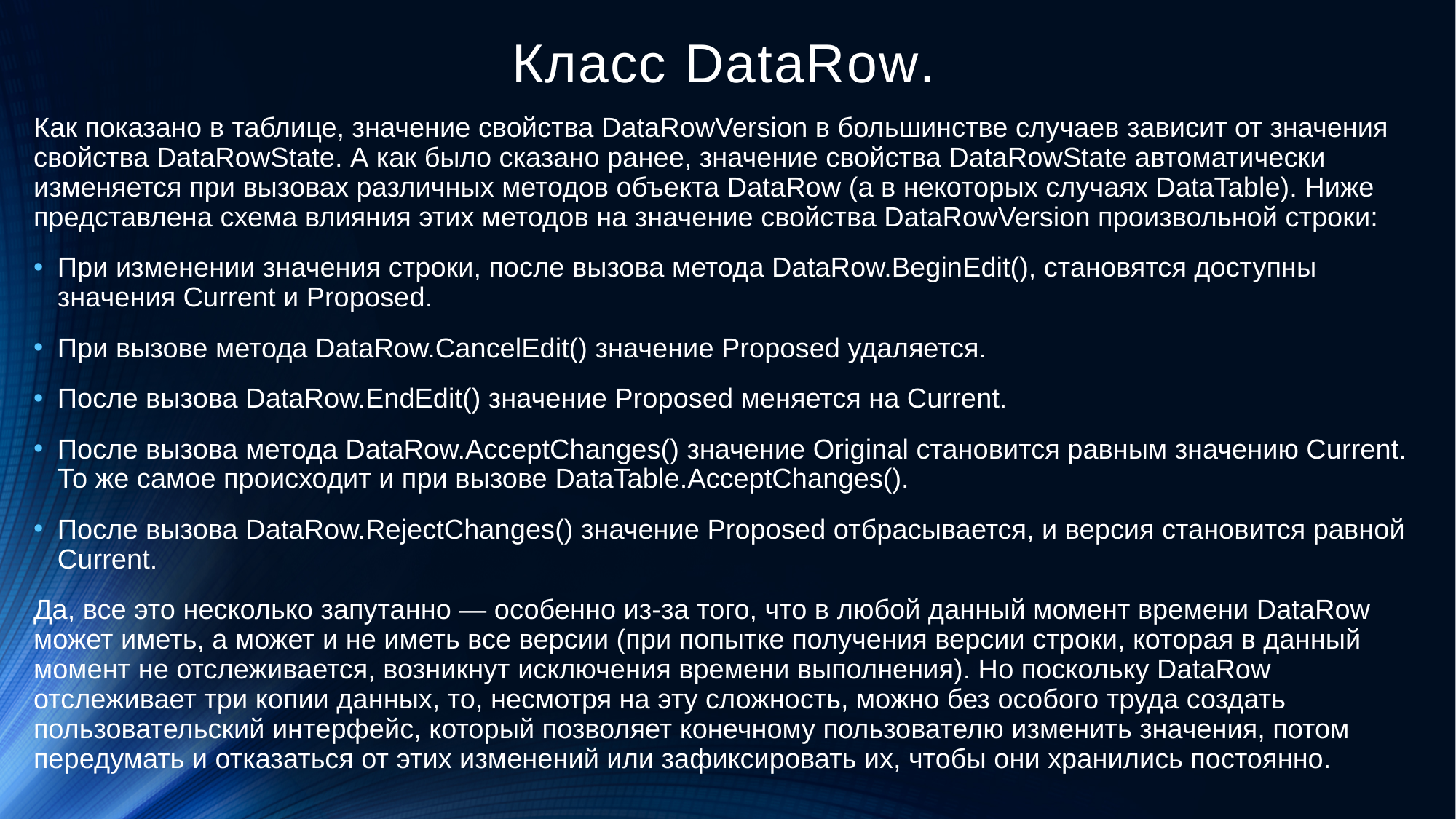

# Класс DataRow.
Как показано в таблице, значение свойства DataRowVersion в большинстве случаев зависит от значения свойства DataRowState. А как было сказано ранее, значение свойства DataRowState автоматически изменяется при вызовах различных методов объекта DataRow (а в некоторых случаях DataTable). Ниже представлена схема влияния этих методов на значение свойства DataRowVersion произвольной строки:
При изменении значения строки, после вызова метода DataRow.BeginEdit(), становятся доступны значения Current и Proposed.
При вызове метода DataRow.CancelEdit() значение Proposed удаляется.
После вызова DataRow.EndEdit() значение Proposed меняется на Current.
После вызова метода DataRow.AcceptChanges() значение Original становится равным значению Current. То же самое происходит и при вызове DataTable.AcceptChanges().
После вызова DataRow.RejectChanges() значение Proposed отбрасывается, и версия становится равной Current.
Да, все это несколько запутанно — особенно из-за того, что в любой данный момент времени DataRow может иметь, а может и не иметь все версии (при попытке получения версии строки, которая в данный момент не отслеживается, возникнут исключения времени выполнения). Но поскольку DataRow отслеживает три копии данных, то, несмотря на эту сложность, можно без особого труда создать пользовательский интерфейс, который позволяет конечному пользователю изменить значения, потом передумать и отказаться от этих изменений или зафиксировать их, чтобы они хранились постоянно.